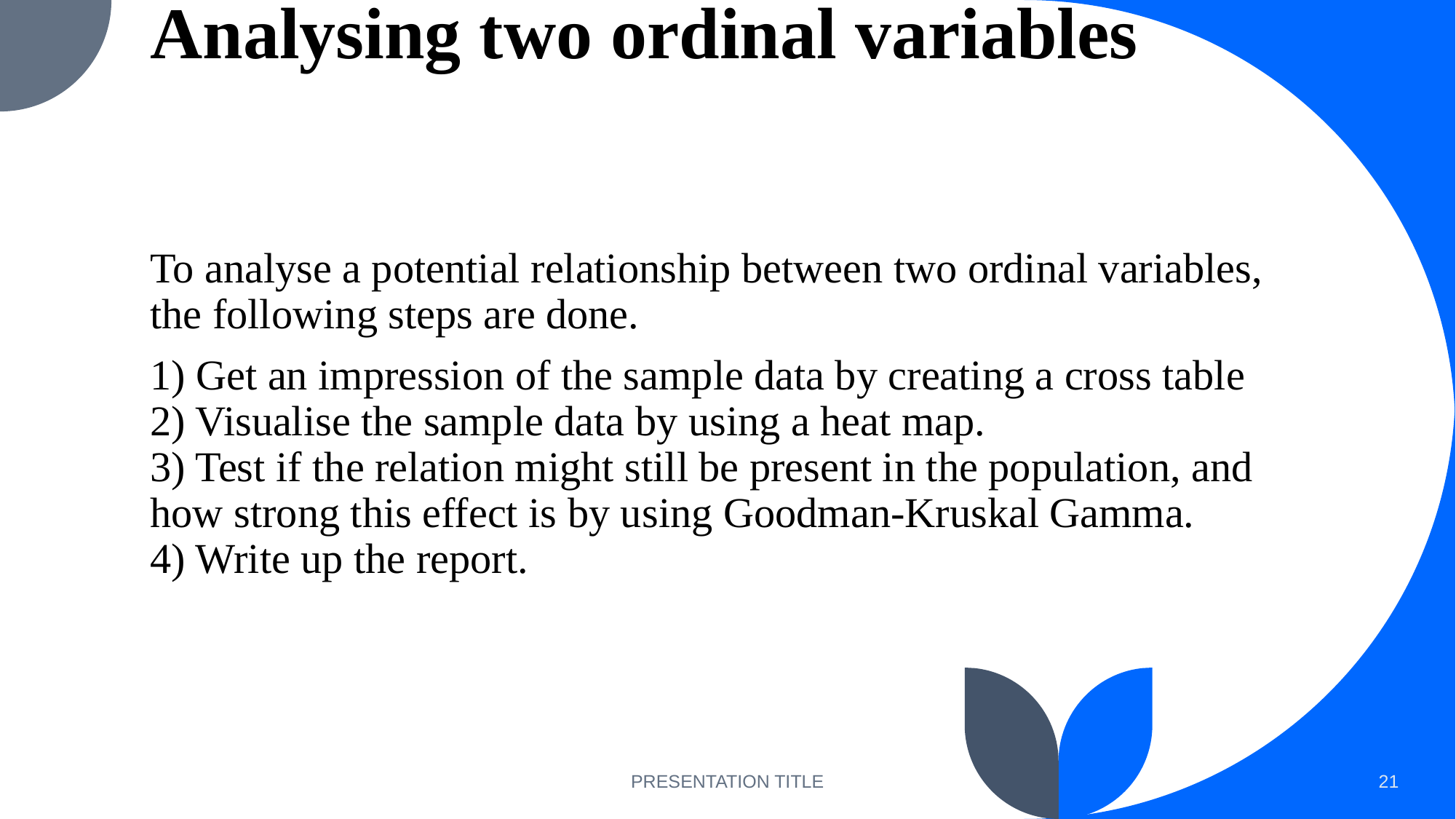

# Analysing two ordinal variables
To analyse a potential relationship between two ordinal variables, the following steps are done.
1) Get an impression of the sample data by creating a cross table
2) Visualise the sample data by using a heat map.
3) Test if the relation might still be present in the population, and how strong this effect is by using Goodman-Kruskal Gamma.
4) Write up the report.

PRESENTATION TITLE
21